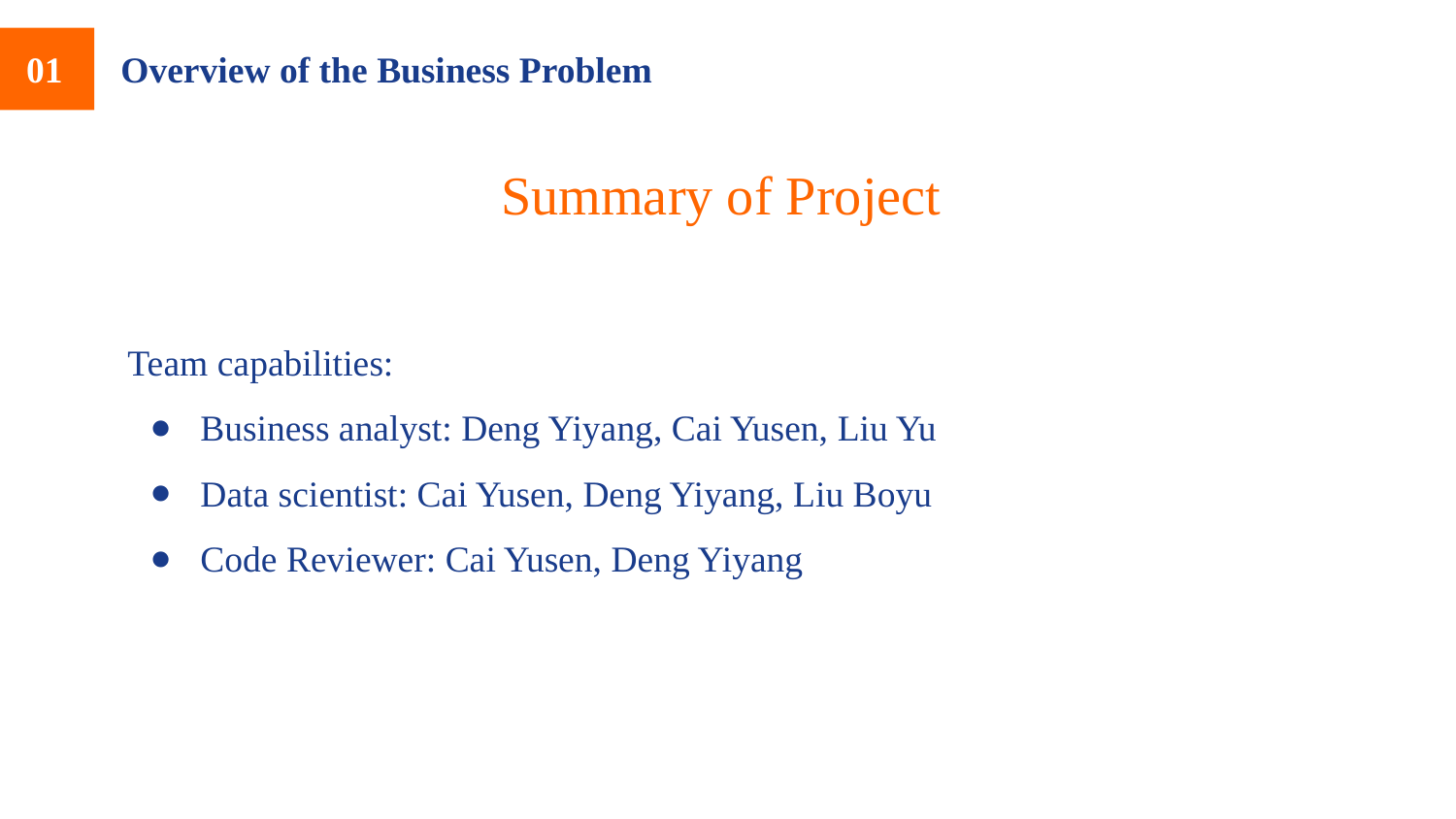

Overview of the Business Problem
01
Summary of Project

Team capabilities:
Business analyst: Deng Yiyang, Cai Yusen, Liu Yu
Data scientist: Cai Yusen, Deng Yiyang, Liu Boyu
Code Reviewer: Cai Yusen, Deng Yiyang